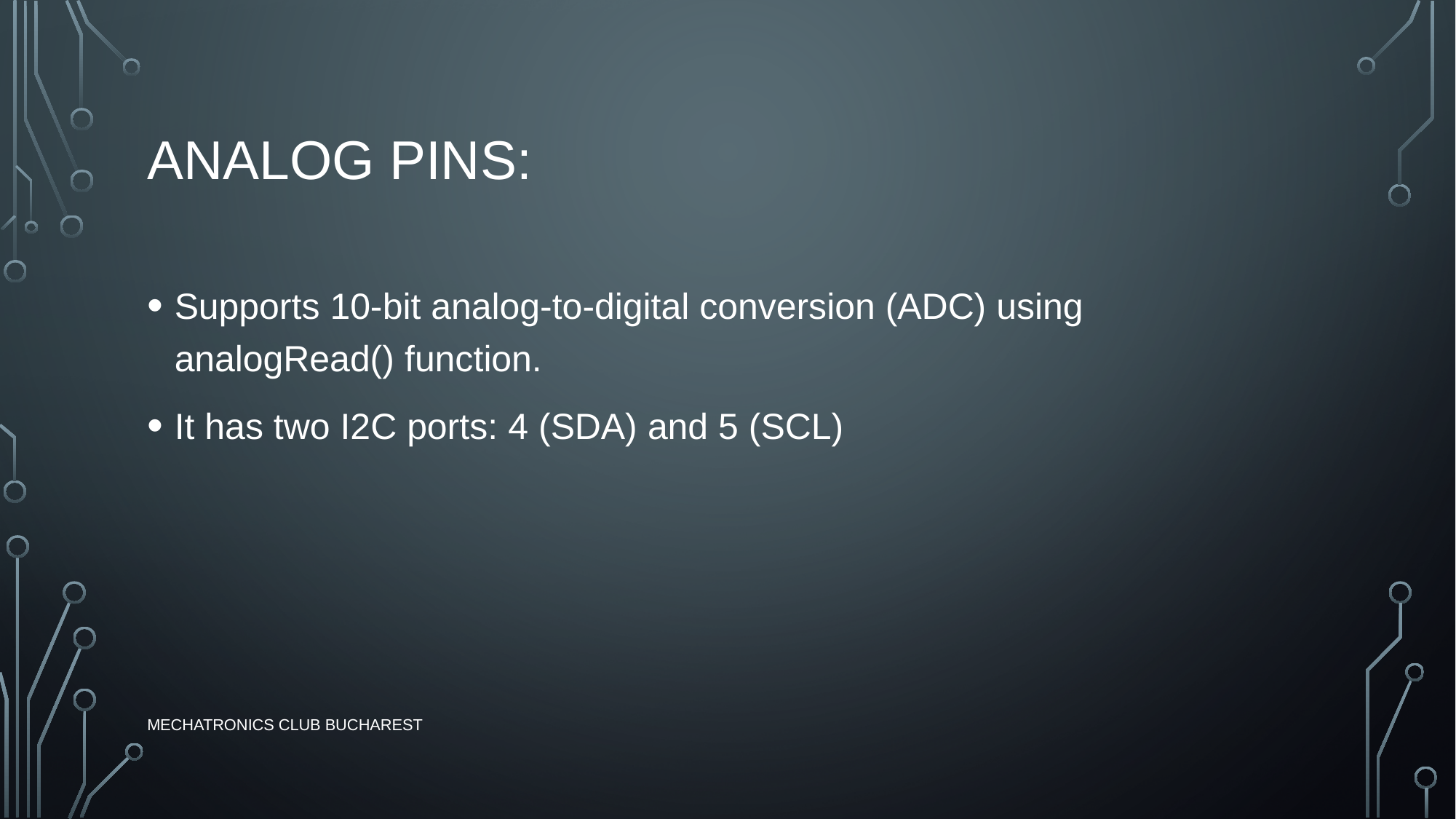

# Analog pins:
Supports 10-bit analog-to-digital conversion (ADC) using analogRead() function.
It has two I2C ports: 4 (SDA) and 5 (SCL)

Mechatronics Club Bucharest